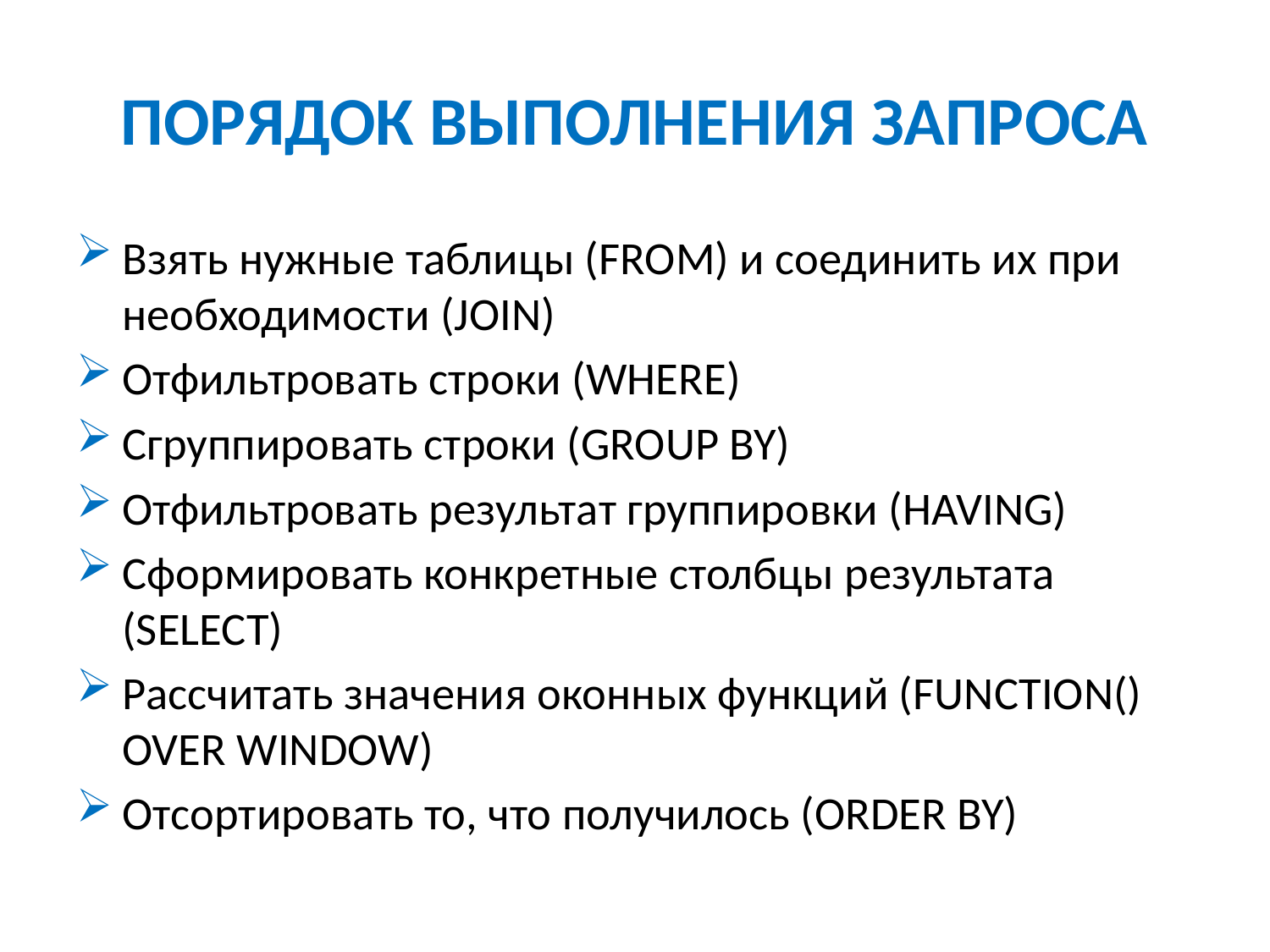

# ПОРЯДОК ВЫПОЛНЕНИЯ ЗАПРОСА
Взять нужные таблицы (FROM) и соединить их при необходимости (JOIN)
Отфильтровать строки (WHERE)
Сгруппировать строки (GROUP BY)
Отфильтровать результат группировки (HAVING)
Сформировать конкретные столбцы результата (SELECT)
Рассчитать значения оконных функций (FUNCTION() OVER WINDOW)
Отсортировать то, что получилось (ORDER BY)